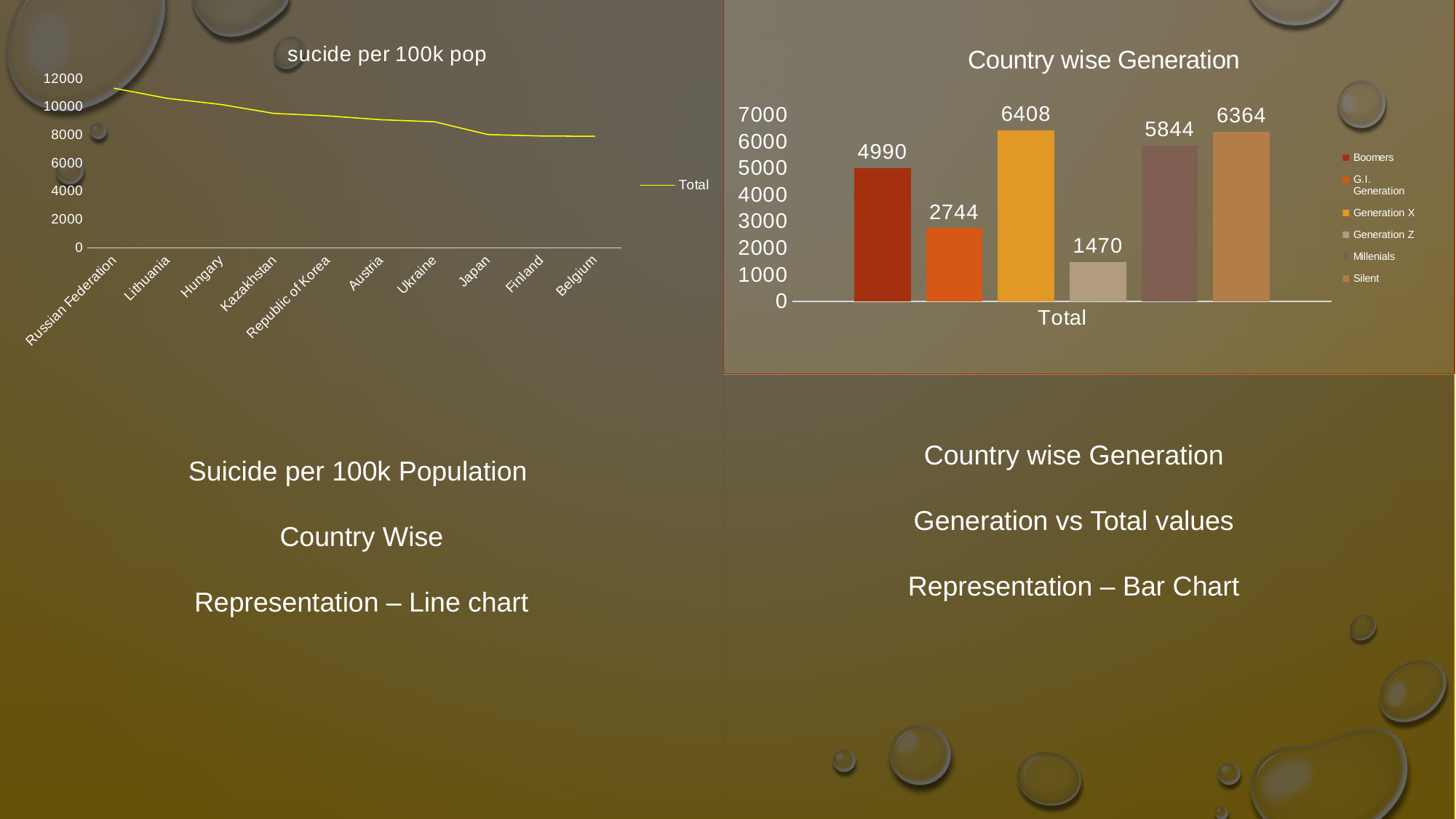

### Chart: Country wise Generation

| Category | Boomers | G.I. Generation | Generation X | Generation Z | Millenials | Silent |
|---|---|---|---|---|---|---|
| Total | 4990.0 | 2744.0 | 6408.0 | 1470.0 | 5844.0 | 6364.0 |

### Chart: sucide per 100k pop

| Category | Total |
|---|---|
| Russian Federation | 11305.130000000006 |
| Lithuania | 10588.879999999997 |
| Hungary | 10156.069999999994 |
| Kazakhstan | 9519.519999999995 |
| Republic of Korea | 9350.449999999995 |
| Austria | 9076.229999999998 |
| Ukraine | 8931.659999999993 |
| Japan | 8025.229999999999 |
| Finland | 7924.11 |
| Belgium | 7900.500000000004 |
Country wise Generation

Generation vs Total values

Representation – Bar Chart

Suicide per 100k Population

Country Wise

Representation – Line chart